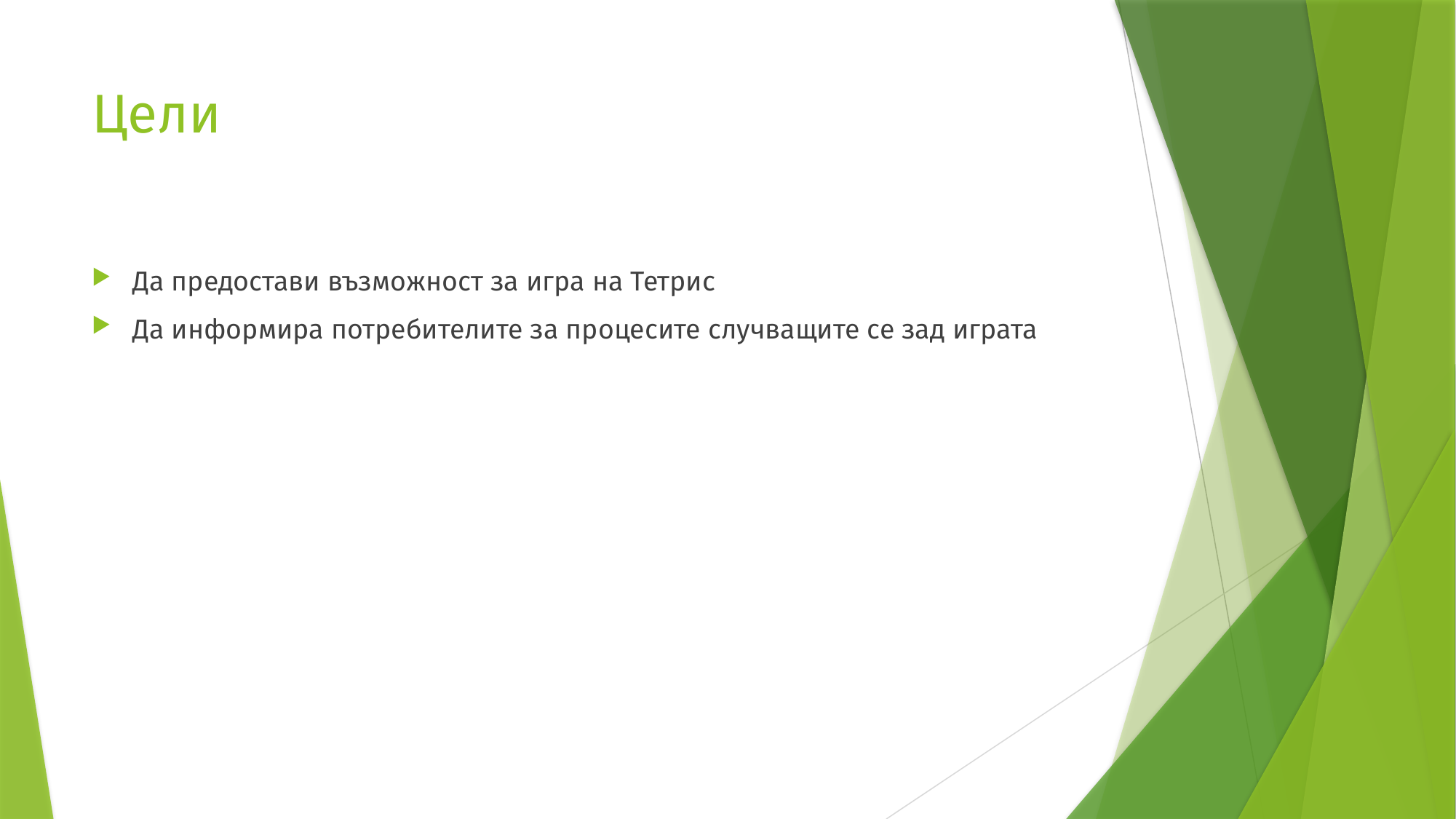

# Цели
Да предостави възможност за игра на Тетрис
Да информира потребителите за процесите случващите се зад играта